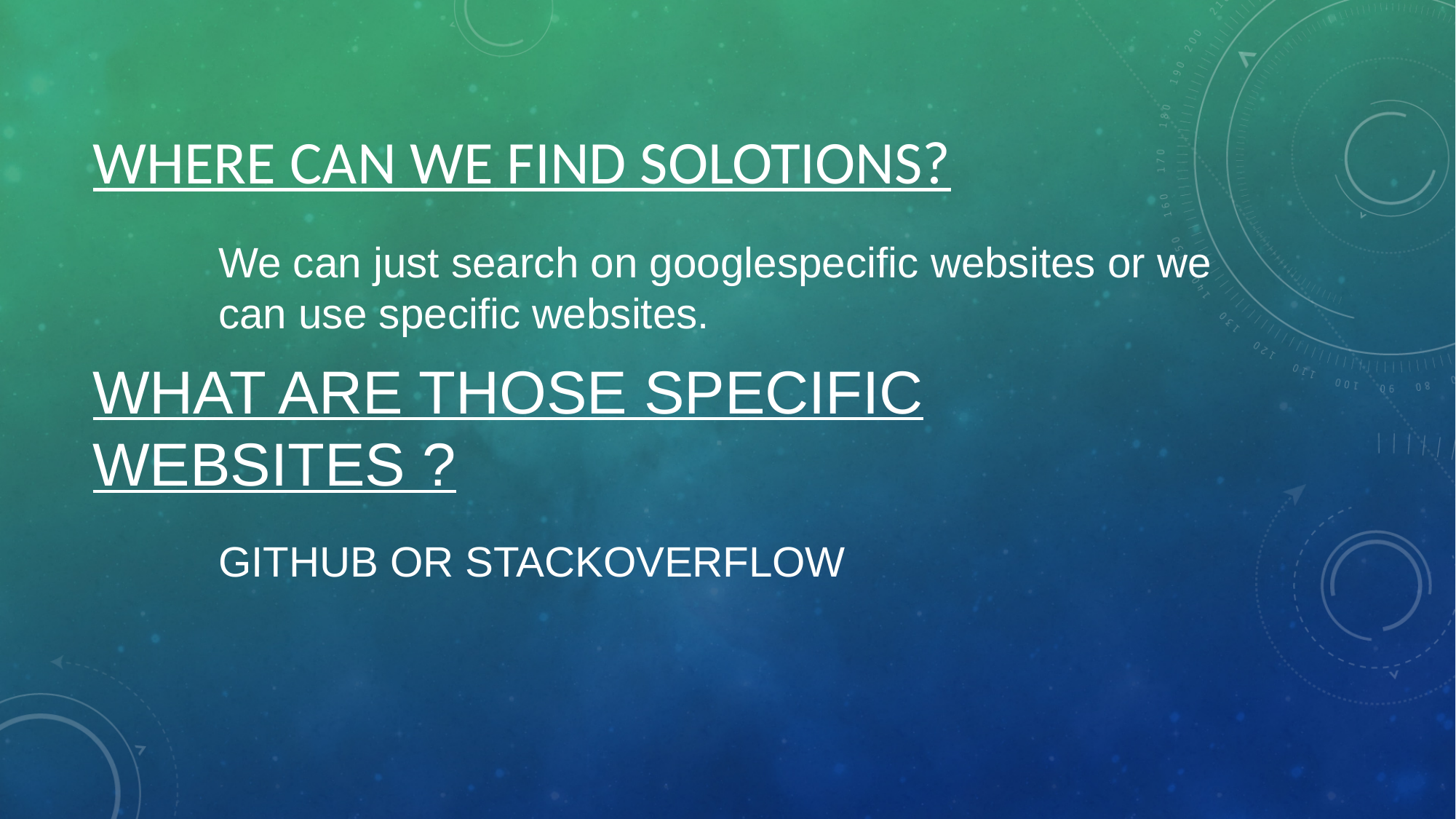

# Where can we find solotions?
We can just search on googlespecific websites or we can use specific websites.
What are those specific websites ?
GITHUB OR STACKOVERFLOW